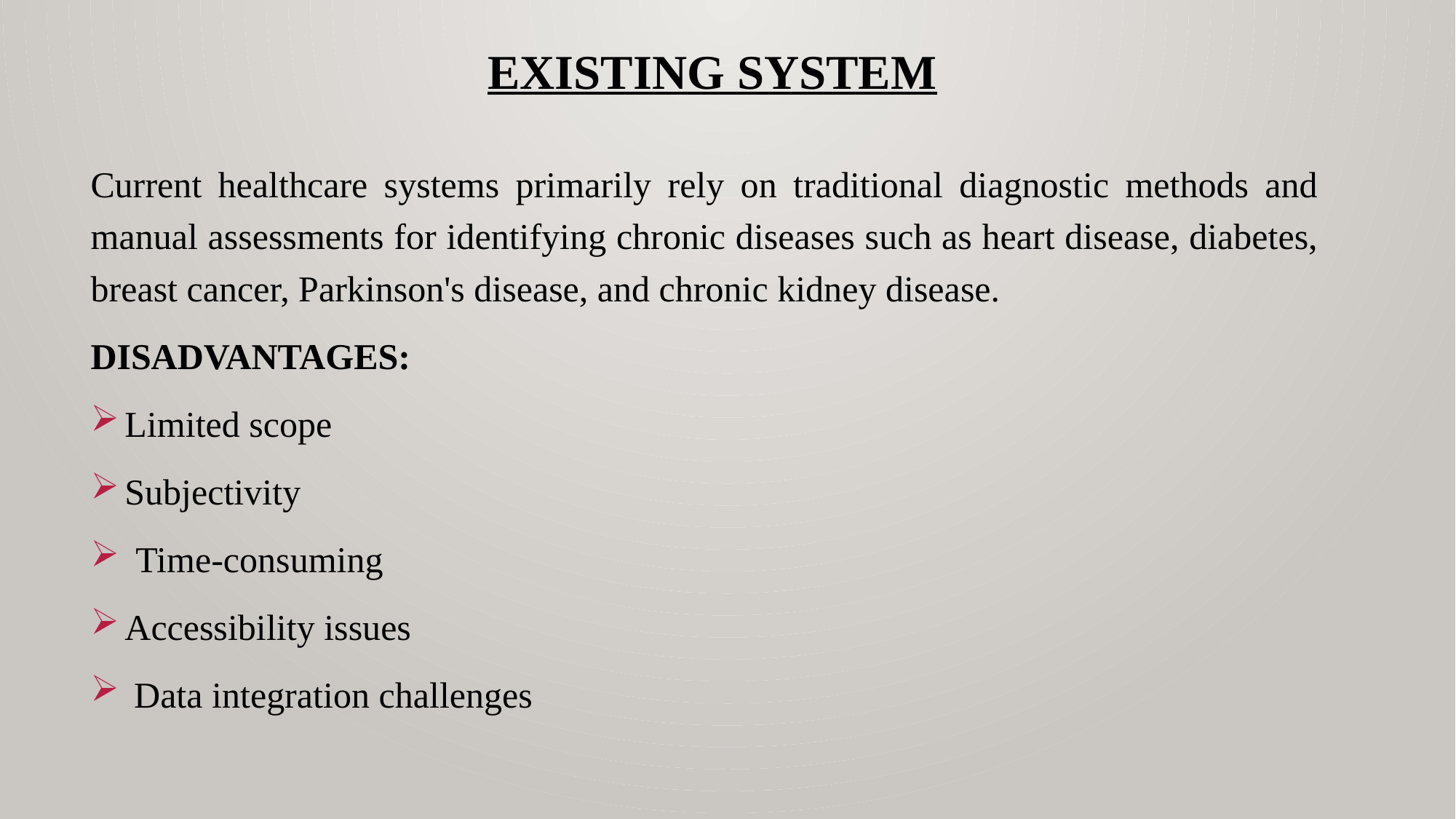

# EXISTING SYSTEM
Current healthcare systems primarily rely on traditional diagnostic methods and manual assessments for identifying chronic diseases such as heart disease, diabetes, breast cancer, Parkinson's disease, and chronic kidney disease.
DISADVANTAGES:
Limited scope
Subjectivity
 Time-consuming
Accessibility issues
 Data integration challenges